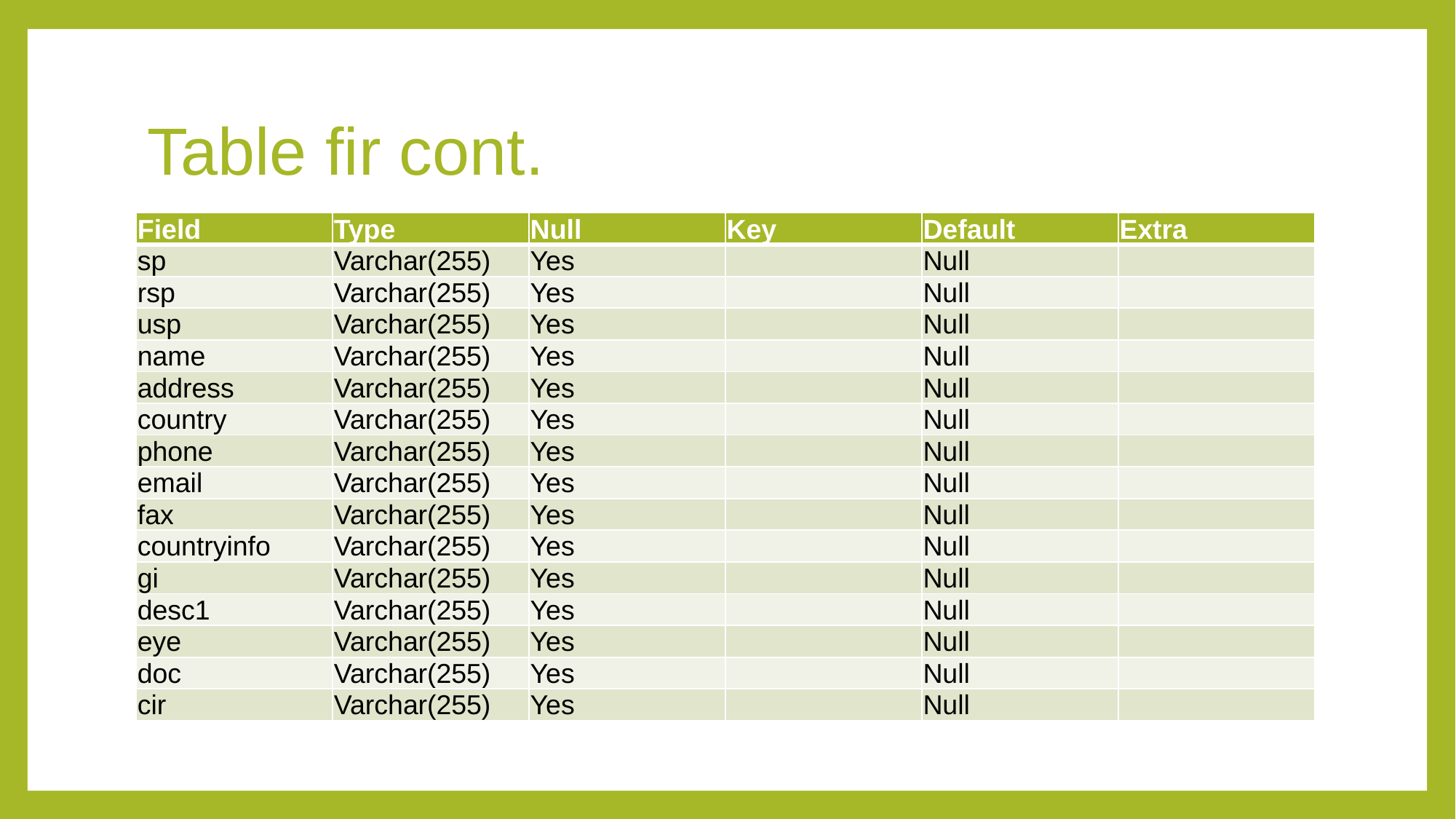

# Table fir cont.
| Field | Type | Null | Key | Default | Extra |
| --- | --- | --- | --- | --- | --- |
| sp | Varchar(255) | Yes |  | Null |  |
| rsp | Varchar(255) | Yes |  | Null |  |
| usp | Varchar(255) | Yes |  | Null |  |
| name | Varchar(255) | Yes |  | Null |  |
| address | Varchar(255) | Yes |  | Null |  |
| country | Varchar(255) | Yes |  | Null |  |
| phone | Varchar(255) | Yes |  | Null |  |
| email | Varchar(255) | Yes |  | Null |  |
| fax | Varchar(255) | Yes |  | Null |  |
| countryinfo | Varchar(255) | Yes |  | Null |  |
| gi | Varchar(255) | Yes |  | Null |  |
| desc1 | Varchar(255) | Yes |  | Null |  |
| eye | Varchar(255) | Yes |  | Null |  |
| doc | Varchar(255) | Yes |  | Null |  |
| cir | Varchar(255) | Yes |  | Null |  |